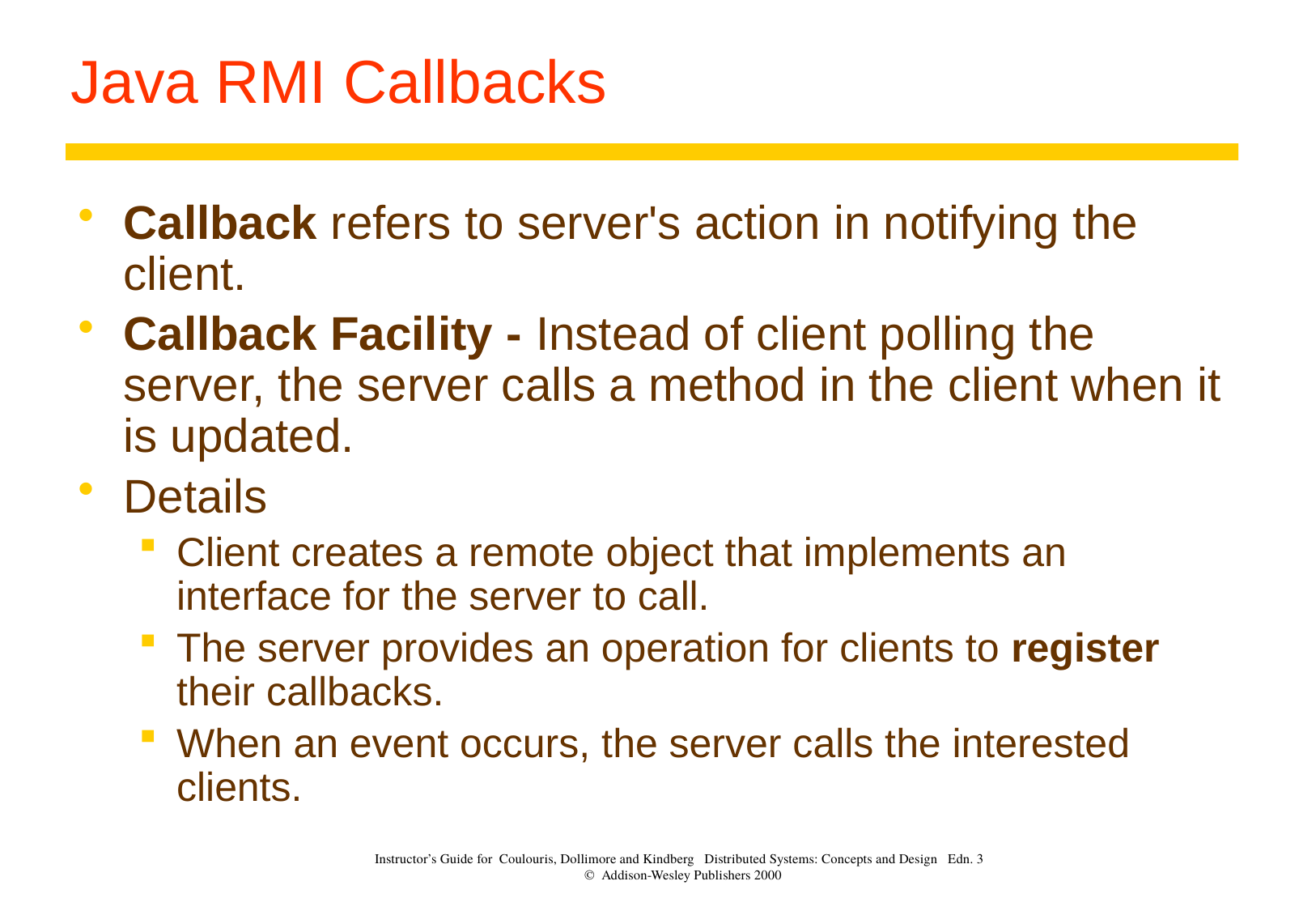

# Java RMI Callbacks
Callback refers to server's action in notifying the client.
Callback Facility - Instead of client polling the server, the server calls a method in the client when it is updated.
Details
Client creates a remote object that implements an interface for the server to call.
The server provides an operation for clients to register their callbacks.
When an event occurs, the server calls the interested clients.
Instructor’s Guide for  Coulouris, Dollimore and Kindberg   Distributed Systems: Concepts and Design   Edn. 3
©  Addison-Wesley Publishers 2000